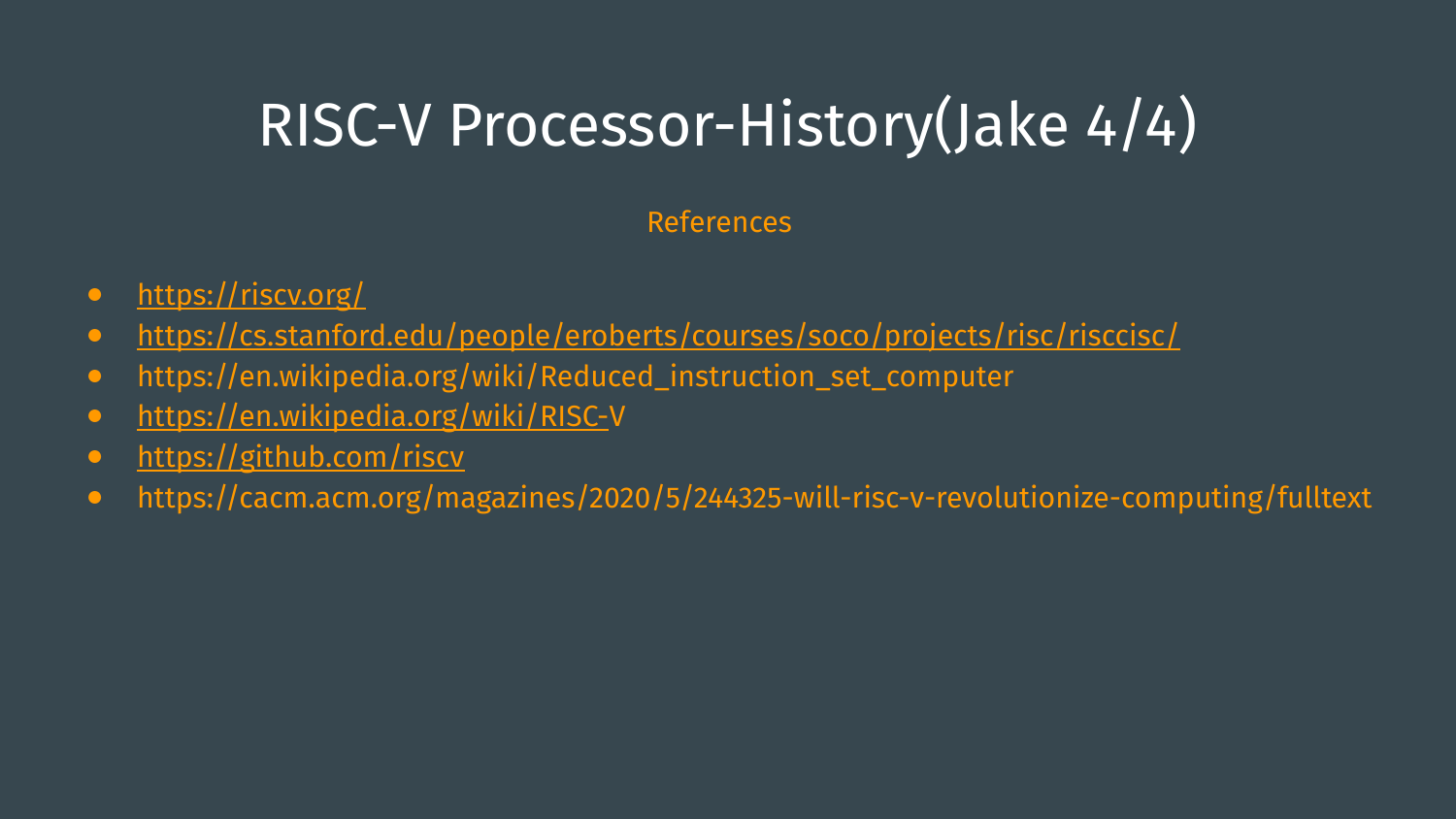

# RISC-V Processor-History(Jake 4/4)
References
https://riscv.org/
https://cs.stanford.edu/people/eroberts/courses/soco/projects/risc/risccisc/
https://en.wikipedia.org/wiki/Reduced_instruction_set_computer
https://en.wikipedia.org/wiki/RISC-V
https://github.com/riscv
https://cacm.acm.org/magazines/2020/5/244325-will-risc-v-revolutionize-computing/fulltext